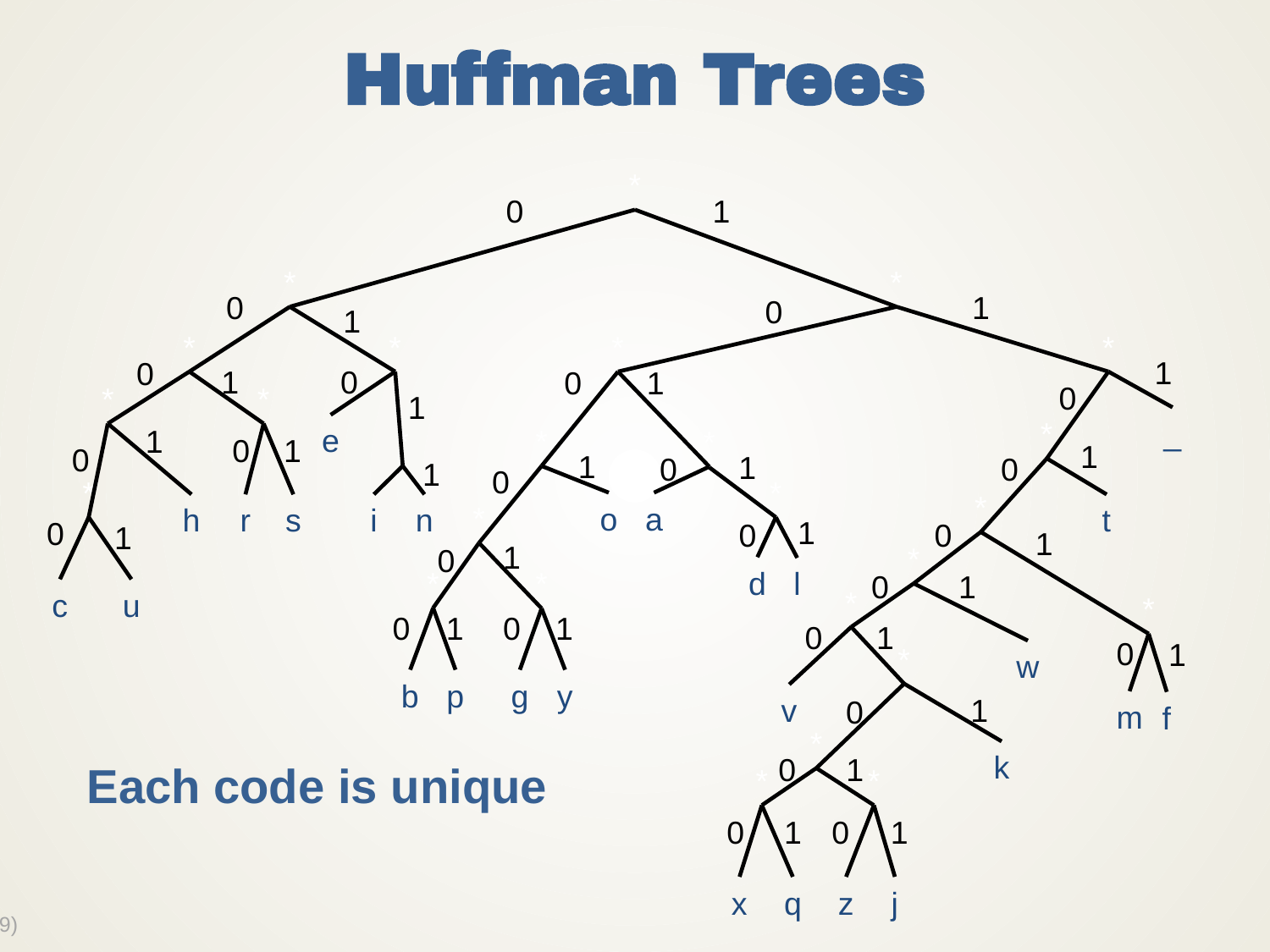

# Huffman Trees

Each code is unique
*
0
1
*
*
0
1
0
1
*
*
*
*
1
0
0
1
0
1
0
*
*
1
_
*
e
1
*
*
*
1
0
1
0
1
1
0
0
1
0
*
*
*
*
o
a
h
r
s
i
n
t
1
0
0
0
1
1
1
*
0
d
*
*
l
0
1
*
c
u
*
0
1
0
1
0
1
0
1
*
w
b
p
g
y
v
1
0
m
f
*
k
0
1
*
*
0
1
0
1
x
q
z
j